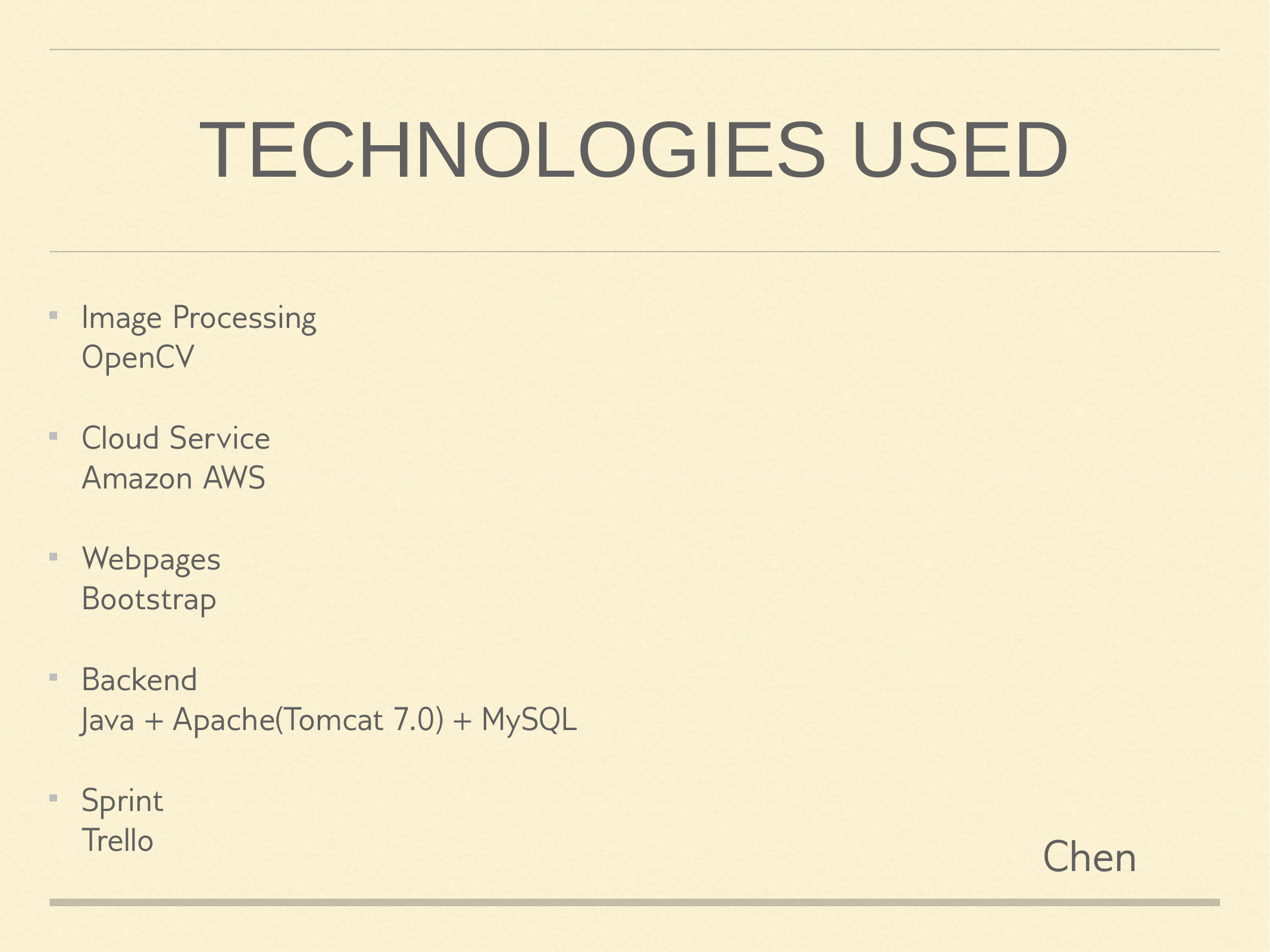

# Technologies used
Image Processing
OpenCV
Cloud Service
Amazon AWS
Webpages
Bootstrap
Backend
Java + Apache(Tomcat 7.0) + MySQL
Sprint
Trello
Chen